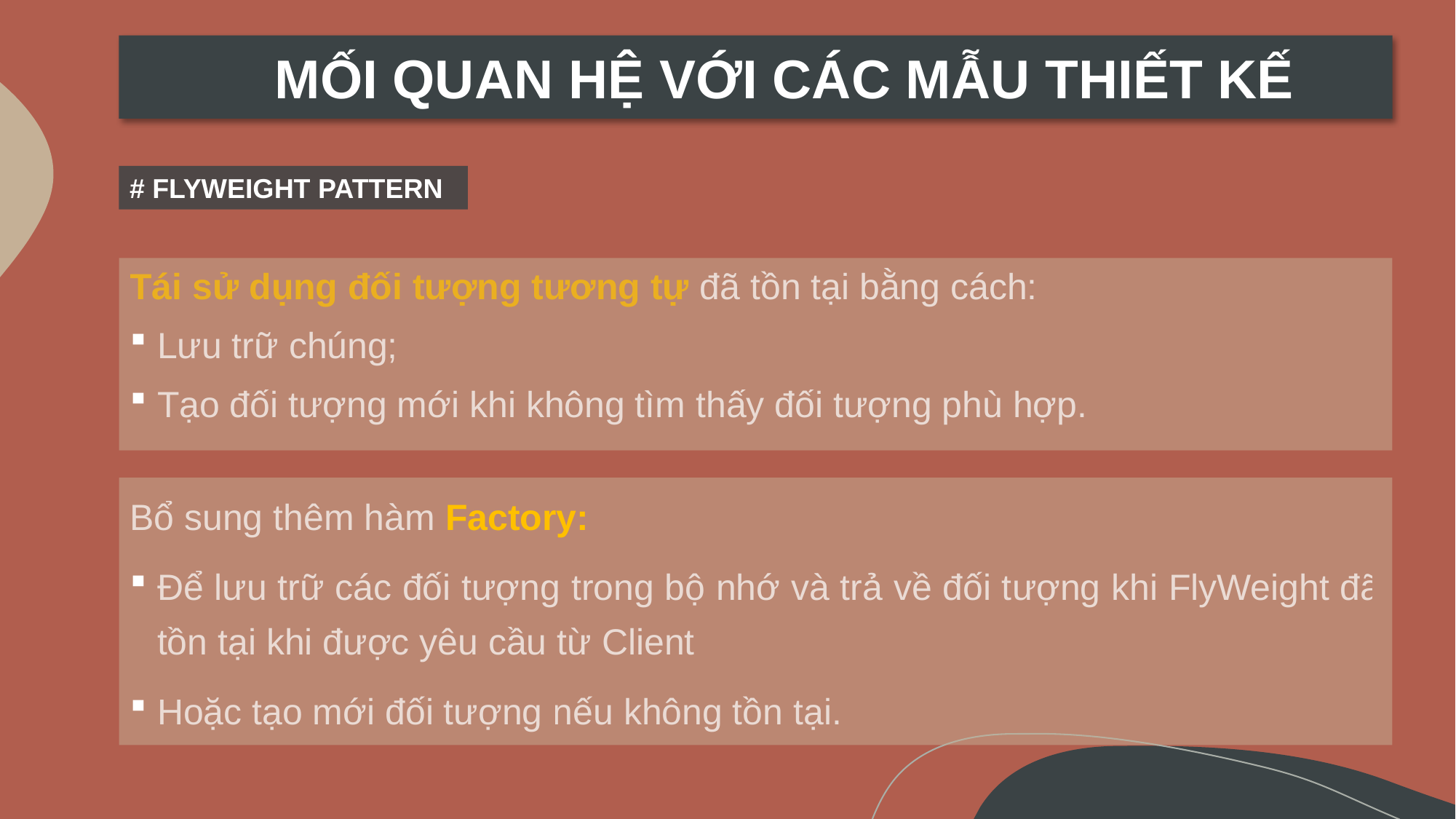

MỐI QUAN HỆ VỚI CÁC MẪU THIẾT KẾ
# FLYWEIGHT PATTERN
Tái sử dụng đối tượng tương tự đã tồn tại bằng cách:
Lưu trữ chúng;
Tạo đối tượng mới khi không tìm thấy đối tượng phù hợp.
Bổ sung thêm hàm Factory:
Để lưu trữ các đối tượng trong bộ nhớ và trả về đối tượng khi FlyWeight đã tồn tại khi được yêu cầu từ Client
Hoặc tạo mới đối tượng nếu không tồn tại.